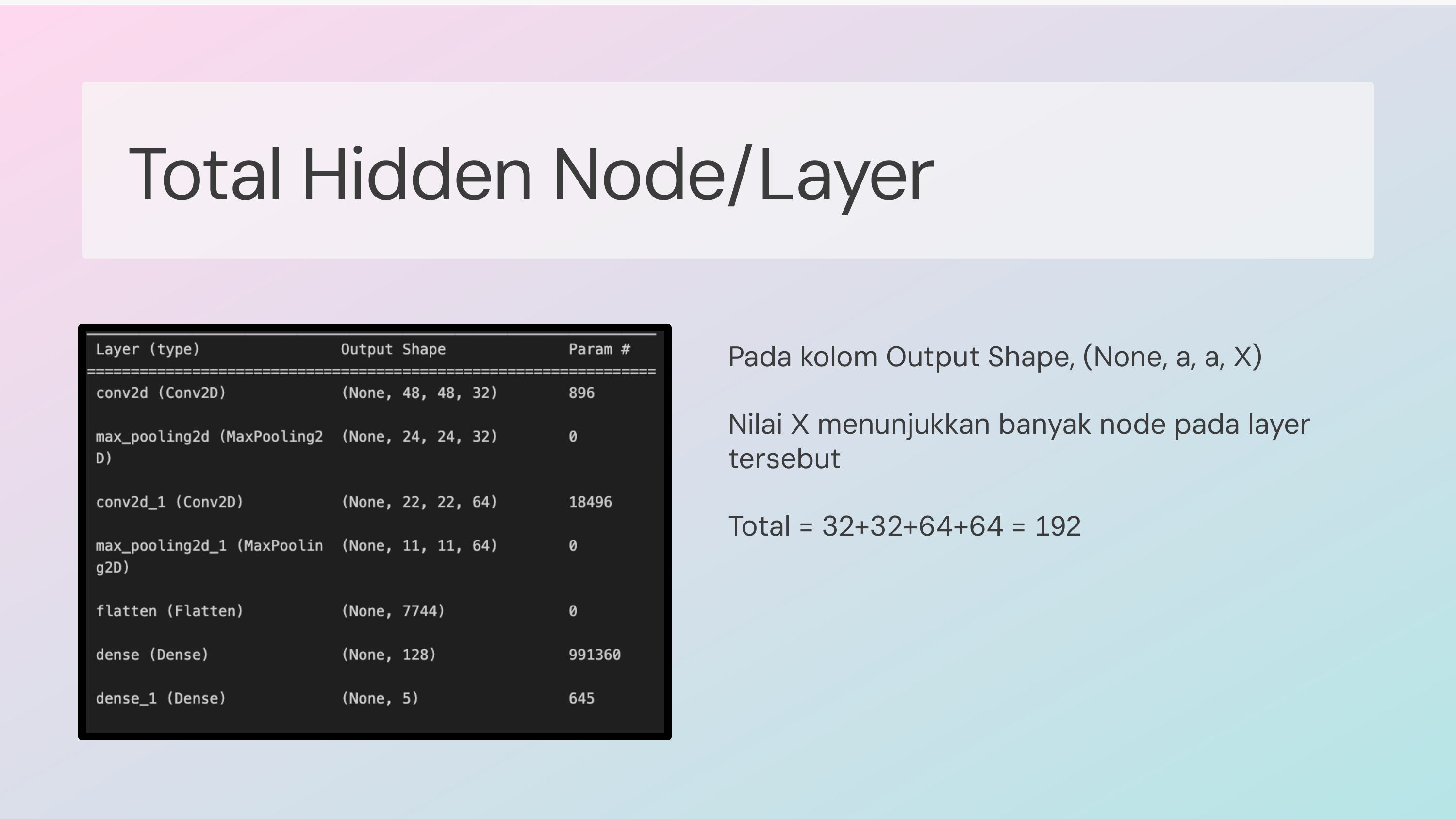

Total Hidden Node/Layer

Pada kolom Output Shape, (None, a, a, X)

Nilai X menunjukkan banyak node pada layer tersebut

Total = 32+32+64+64 = 192